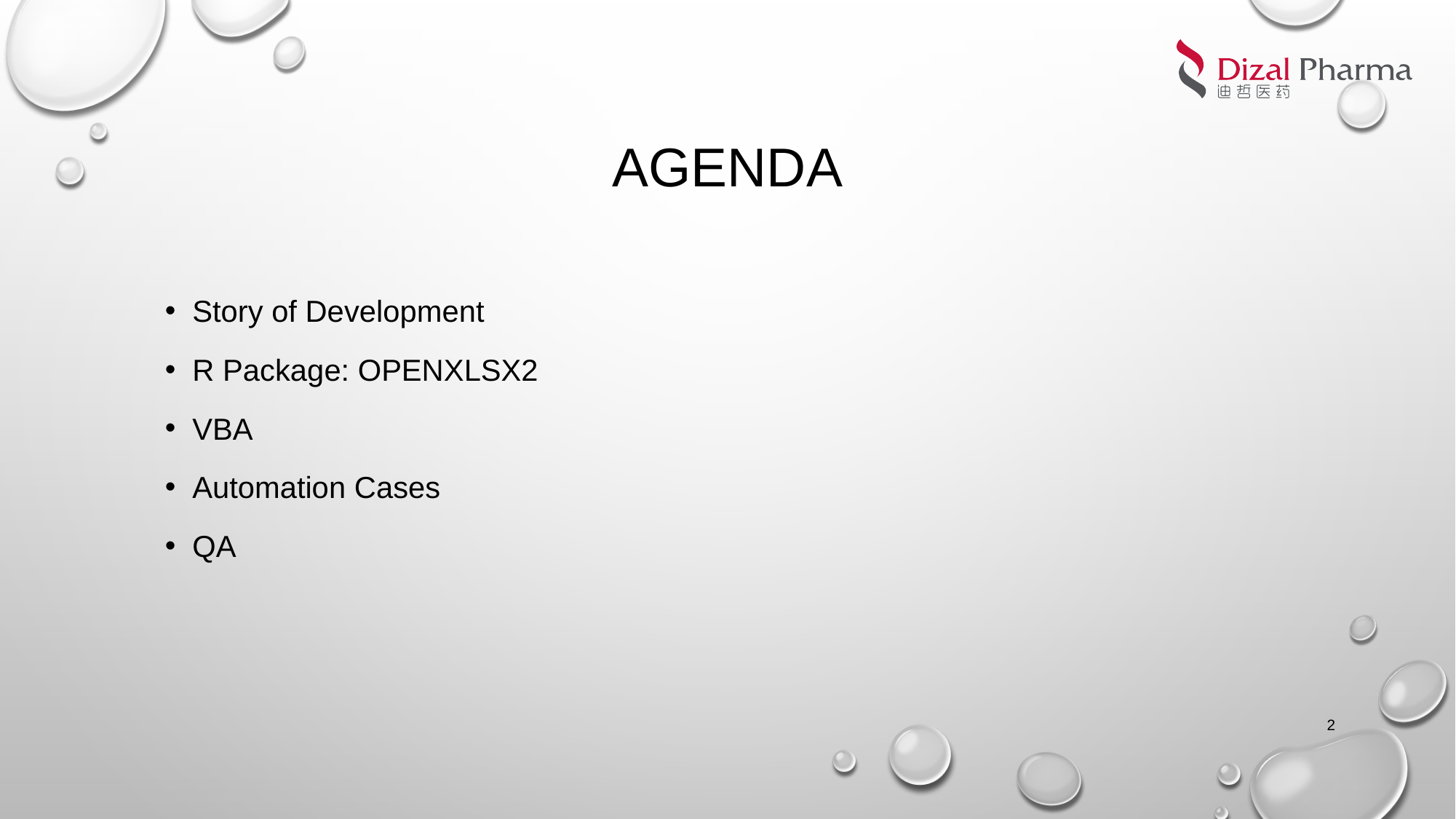

# agenda
Story of Development
R Package: OPENXLSX2
VBA
Automation Cases
QA
2